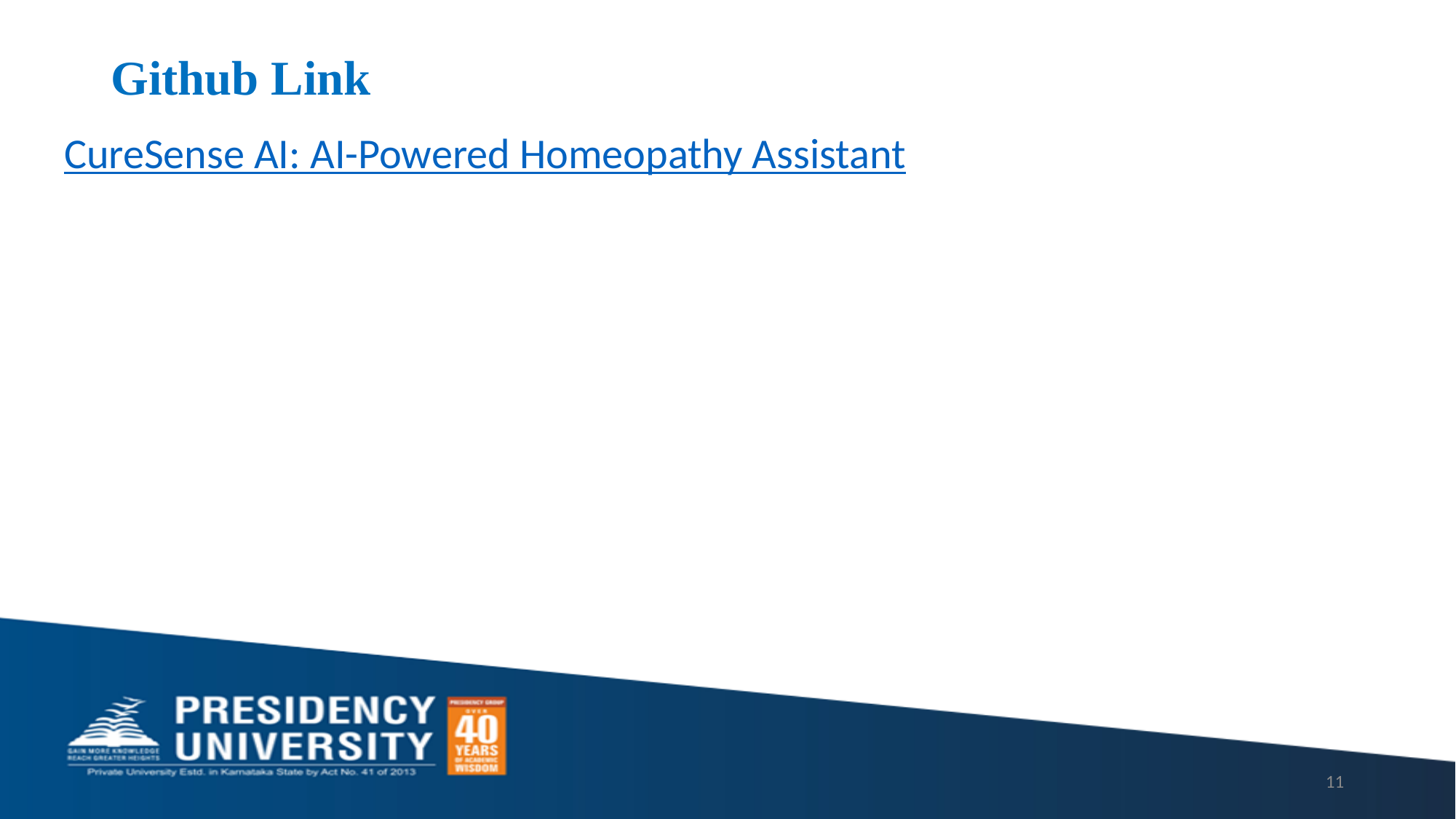

# Github Link
CureSense AI: AI-Powered Homeopathy Assistant
11